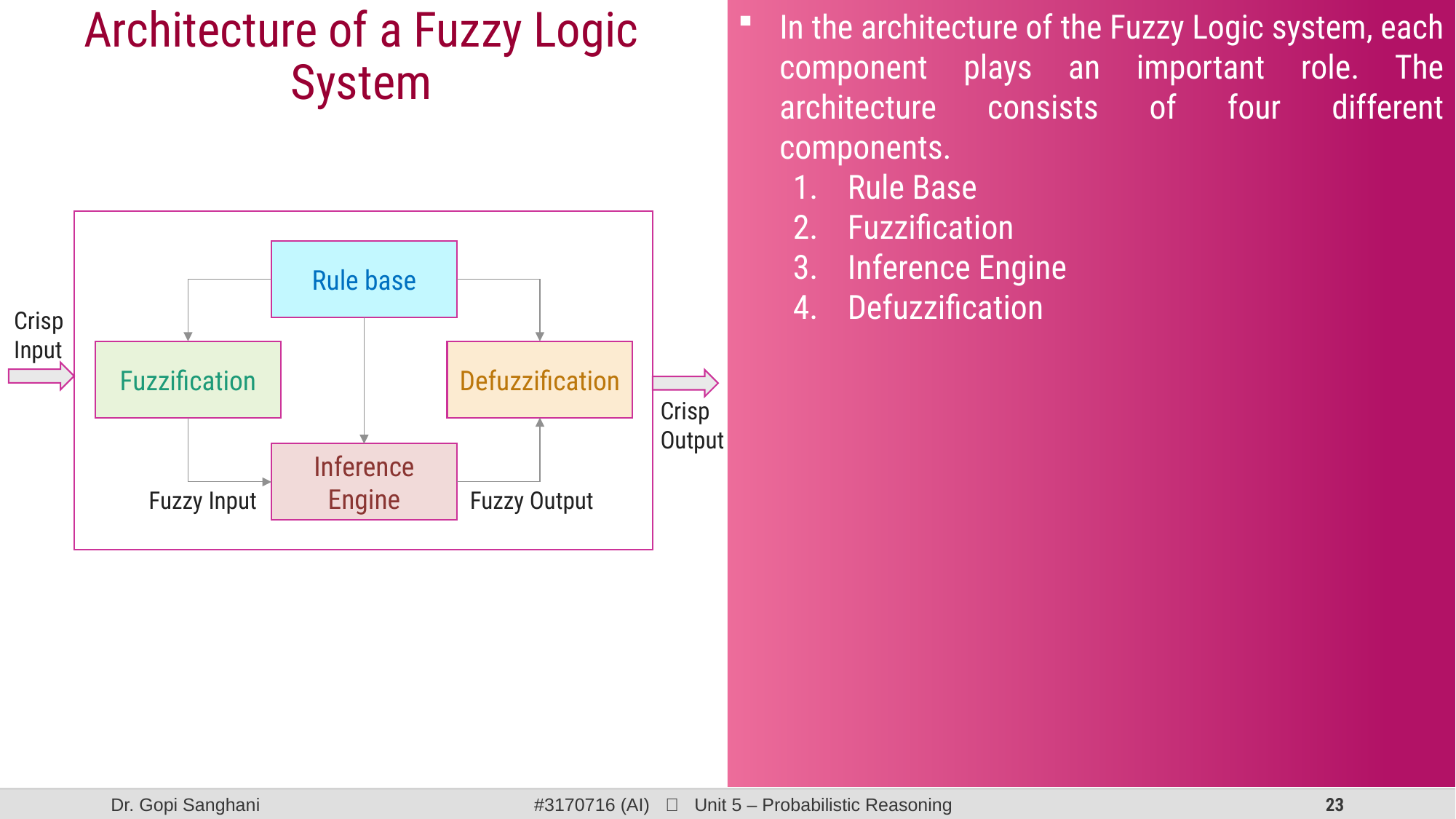

In the architecture of the Fuzzy Logic system, each component plays an important role. The architecture consists of four different components.
Rule Base
Fuzzification
Inference Engine
Defuzzification
Architecture of a Fuzzy Logic System

Rule base
Crisp Input
Fuzzification
Defuzzification

Crisp Output
Inference Engine
Fuzzy Input
Fuzzy Output